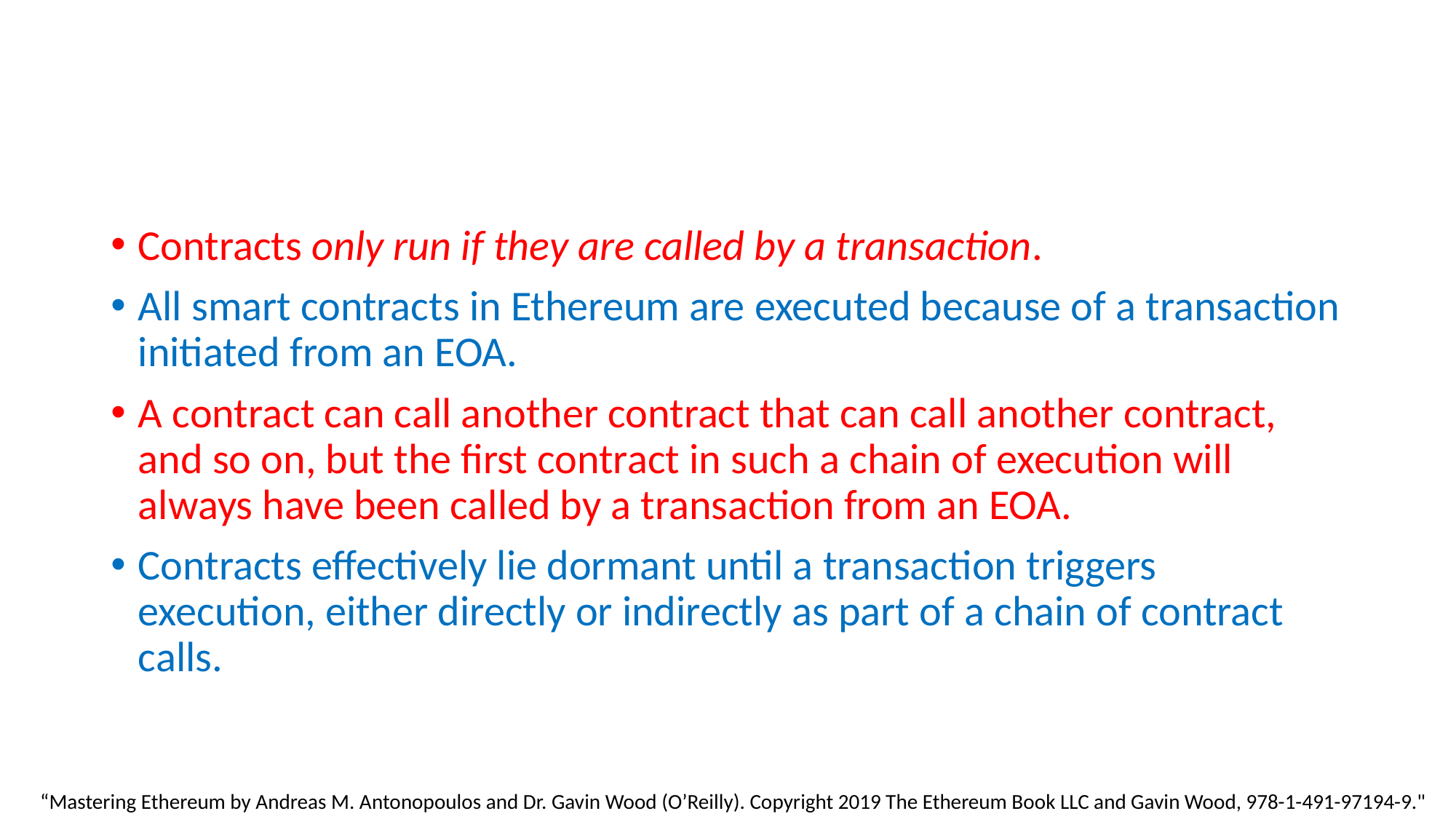

#
Contracts only run if they are called by a transaction.
All smart contracts in Ethereum are executed because of a transaction initiated from an EOA.
A contract can call another contract that can call another contract, and so on, but the first contract in such a chain of execution will always have been called by a transaction from an EOA.
Contracts effectively lie dormant until a transaction triggers execution, either directly or indirectly as part of a chain of contract calls.
“Mastering Ethereum by Andreas M. Antonopoulos and Dr. Gavin Wood (O’Reilly). Copyright 2019 The Ethereum Book LLC and Gavin Wood, 978-1-491-97194-9."